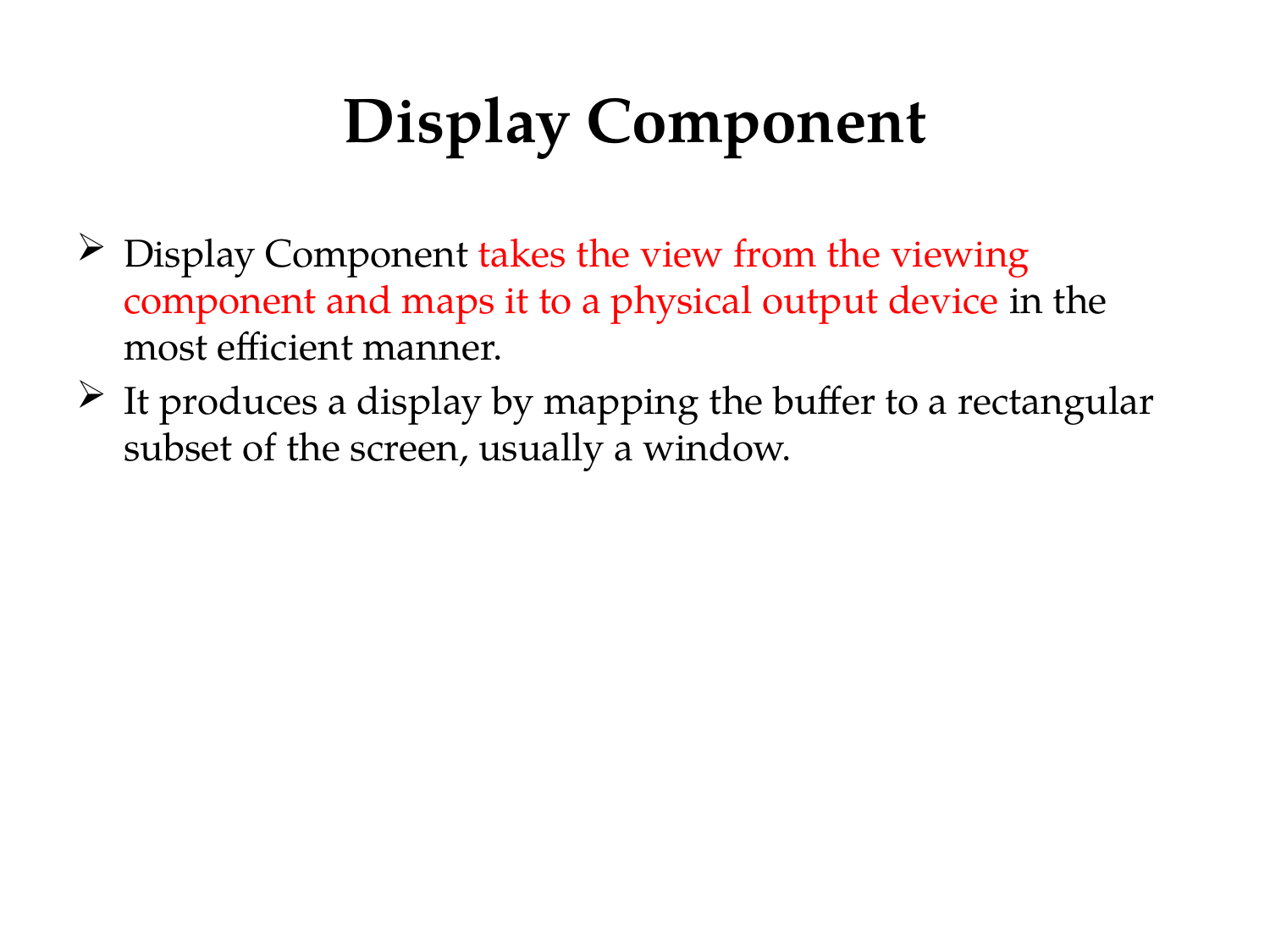

# Display Component
Display Component takes the view from the viewing component and maps it to a physical output device in the most efficient manner.
It produces a display by mapping the buffer to a rectangular subset of the screen, usually a window.